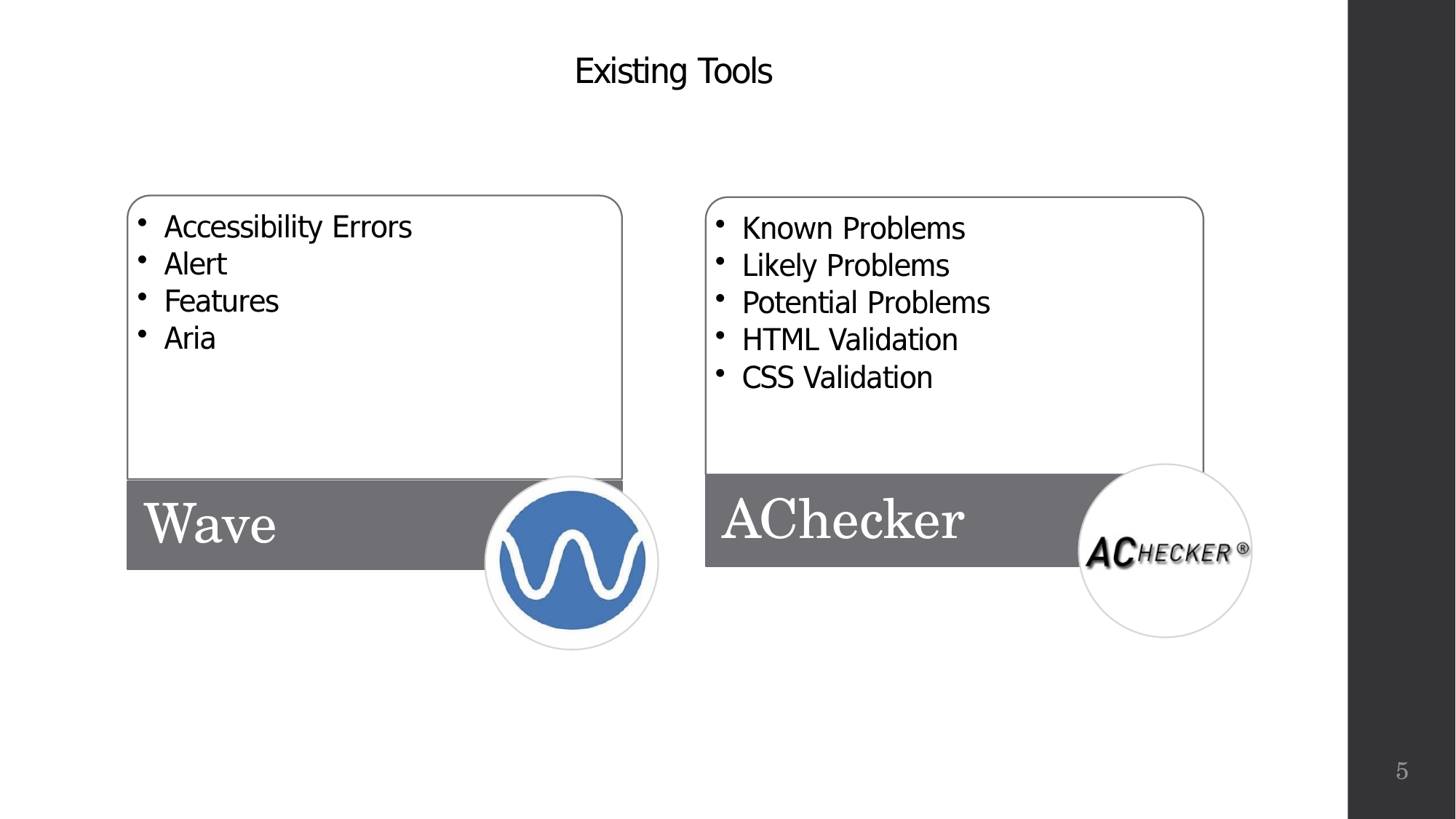

# Existing Tools
Accessibility Errors
Alert
Features
Aria
Wave
Known Problems
Likely Problems
Potential Problems
HTML Validation
CSS Validation
AChecker
5